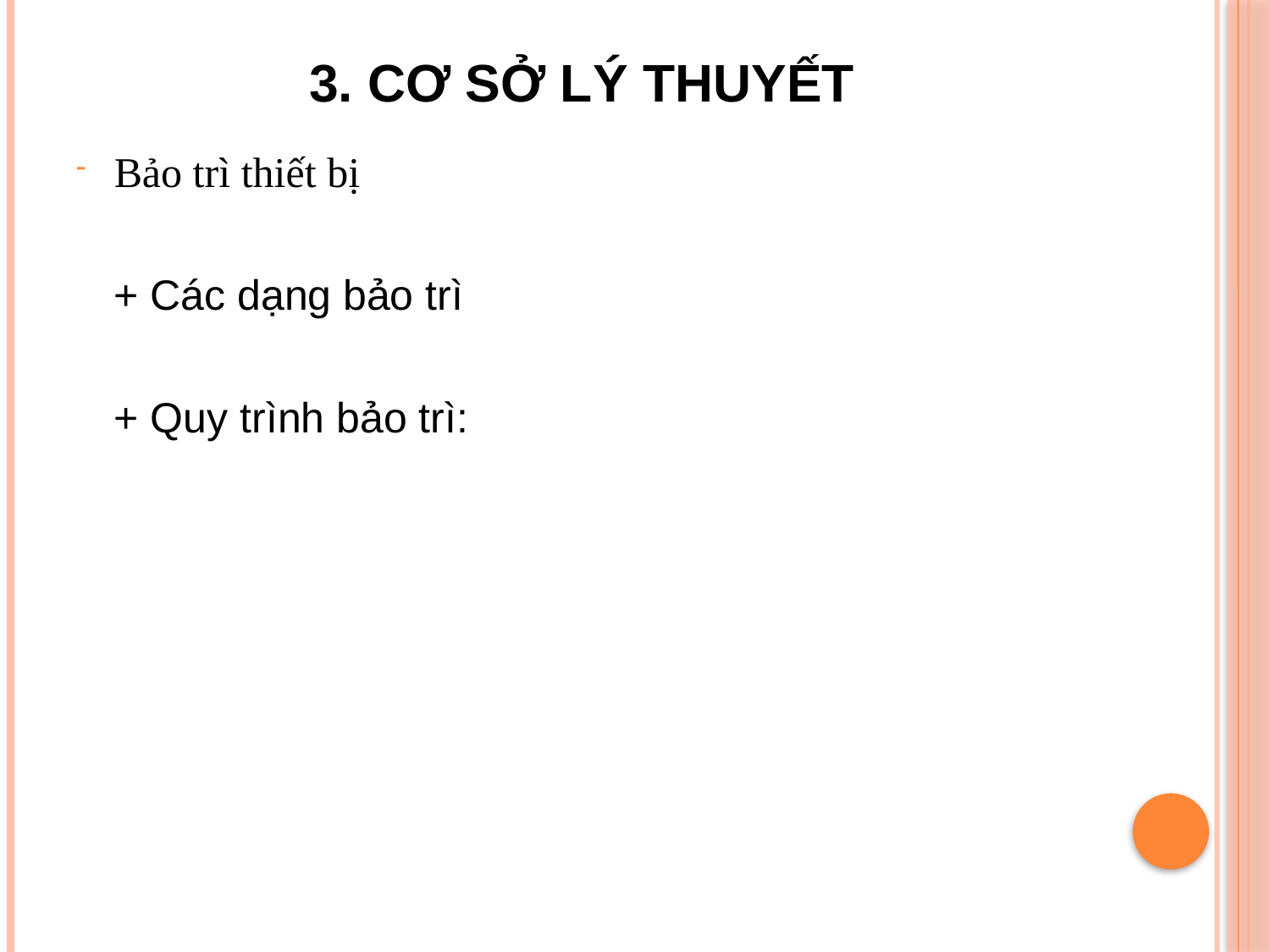

# 3. CƠ SỞ LÝ THUYẾT
Bảo trì thiết bị

	+ Các dạng bảo trì

	+ Quy trình bảo trì: